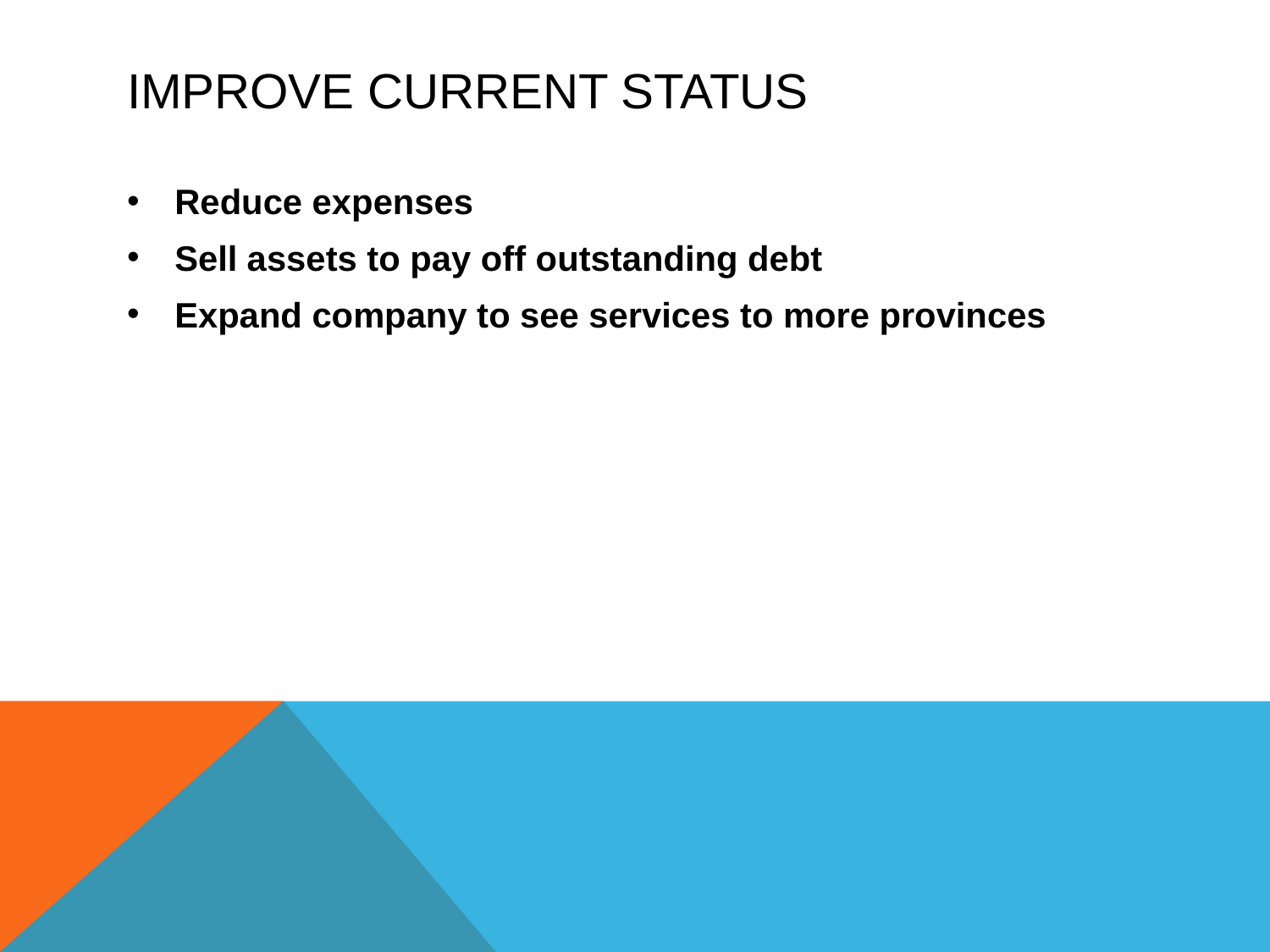

# Improve current status
Reduce expenses
Sell assets to pay off outstanding debt
Expand company to see services to more provinces